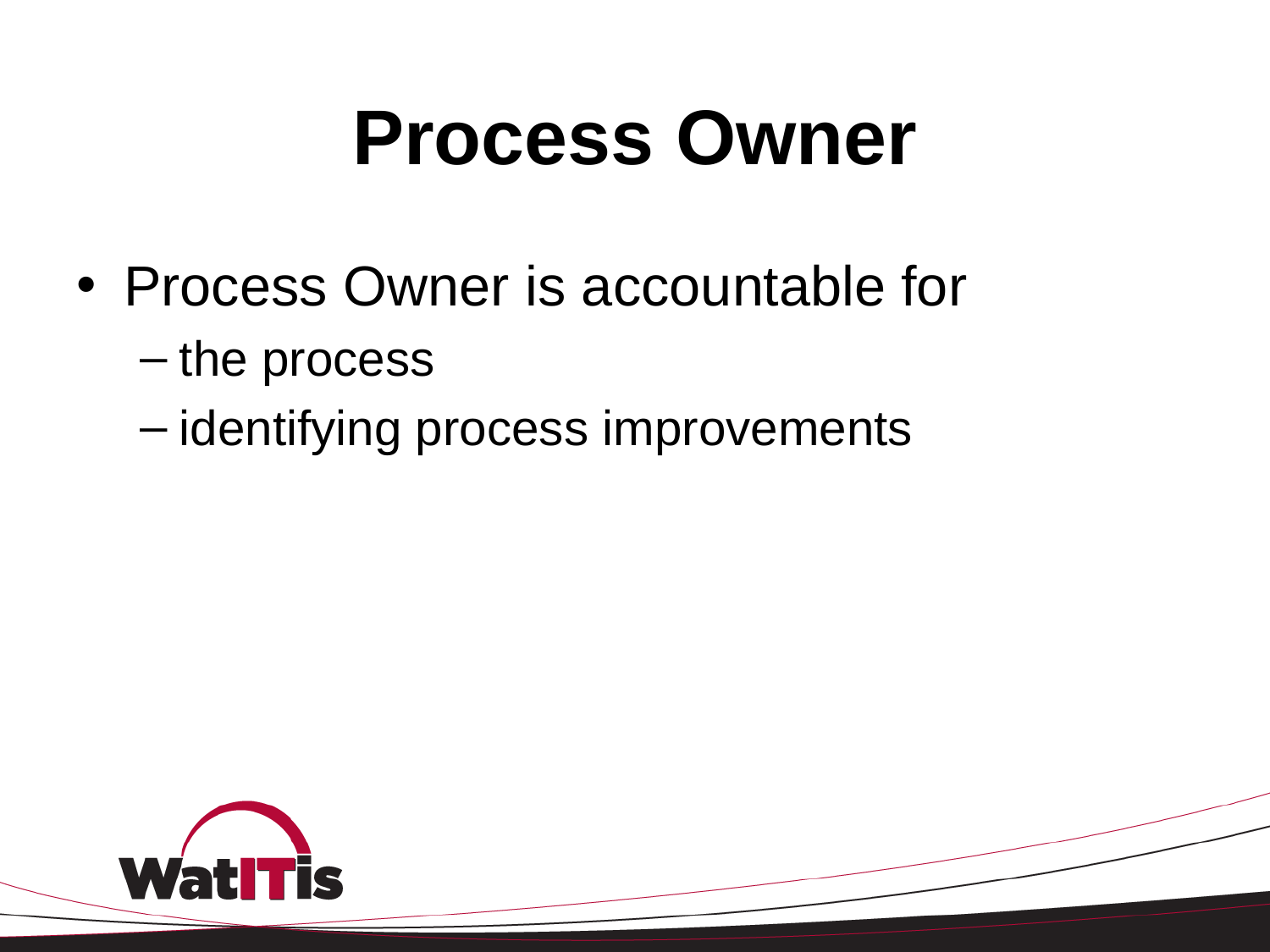

# Process Owner
Process Owner is accountable for
the process
identifying process improvements